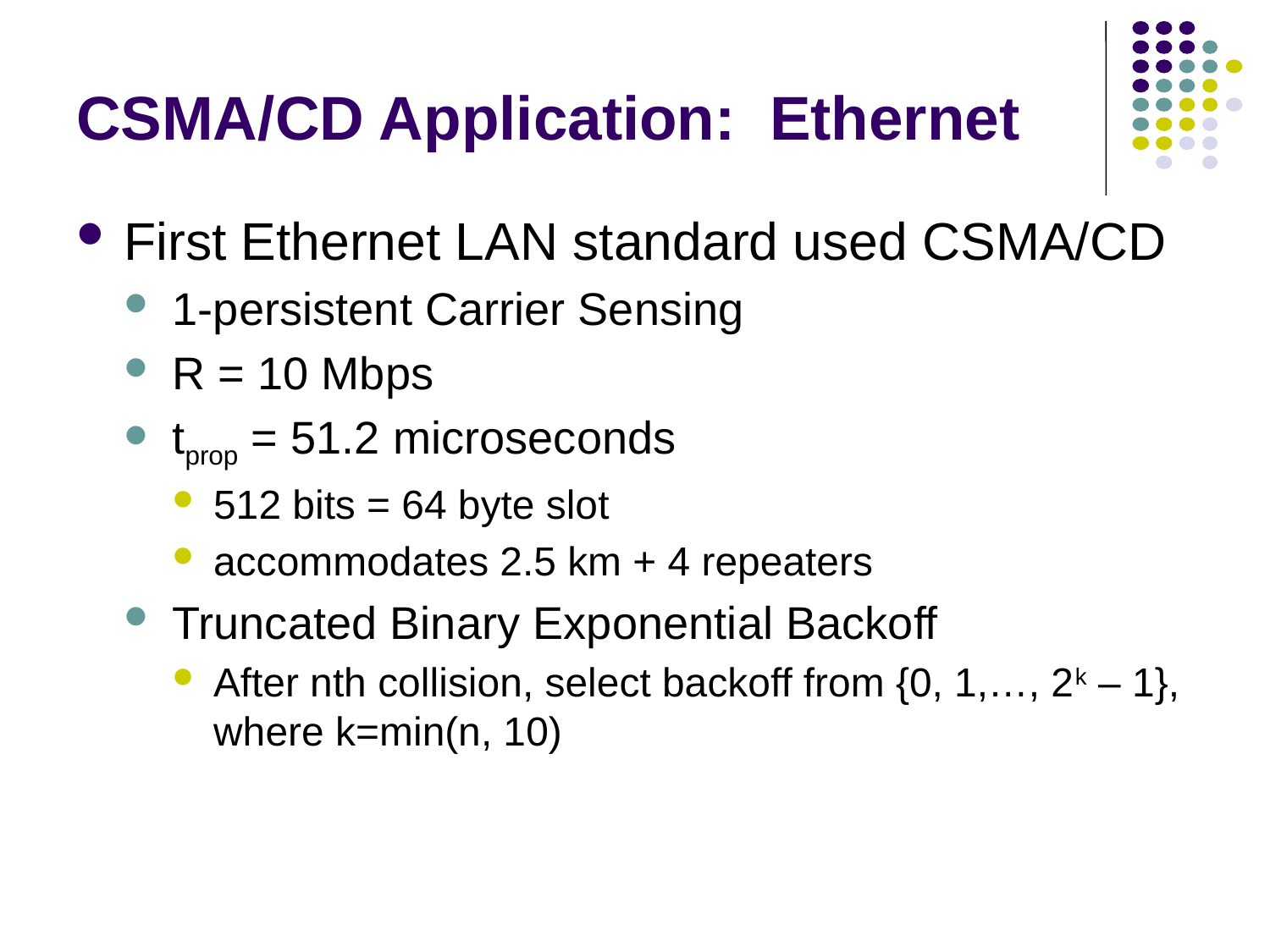

# CSMA/CD Application:  Ethernet
First Ethernet LAN standard used CSMA/CD
1-persistent Carrier Sensing
R = 10 Mbps
tprop = 51.2 microseconds
512 bits = 64 byte slot
accommodates 2.5 km + 4 repeaters
Truncated Binary Exponential Backoff
After nth collision, select backoff from {0, 1,…, 2k – 1}, where k=min(n, 10)